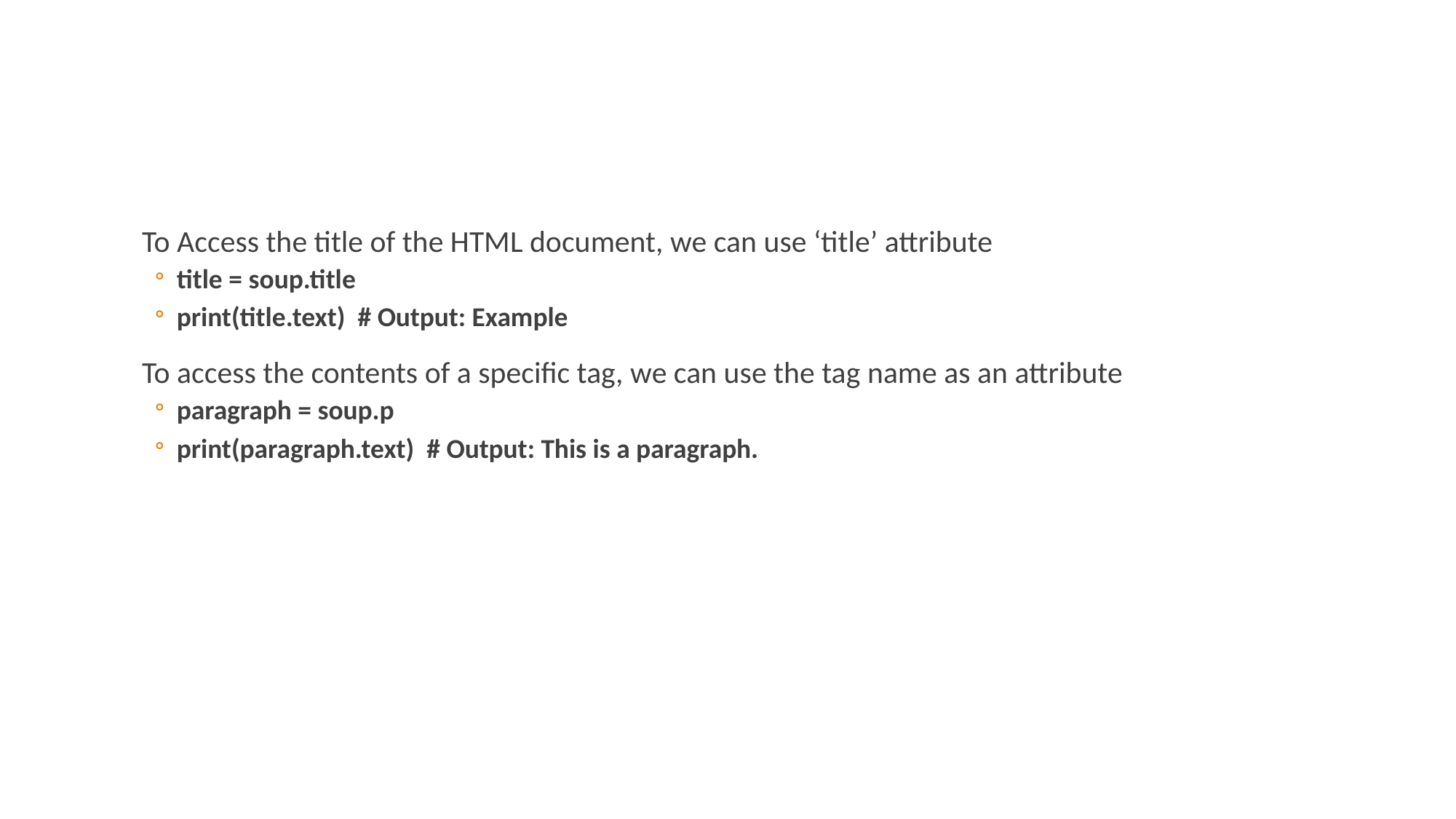

To Access the title of the HTML document, we can use ‘title’ attribute
title = soup.title
print(title.text)  # Output: Example
To access the contents of a specific tag, we can use the tag name as an attribute
paragraph = soup.p
print(paragraph.text)  # Output: This is a paragraph.